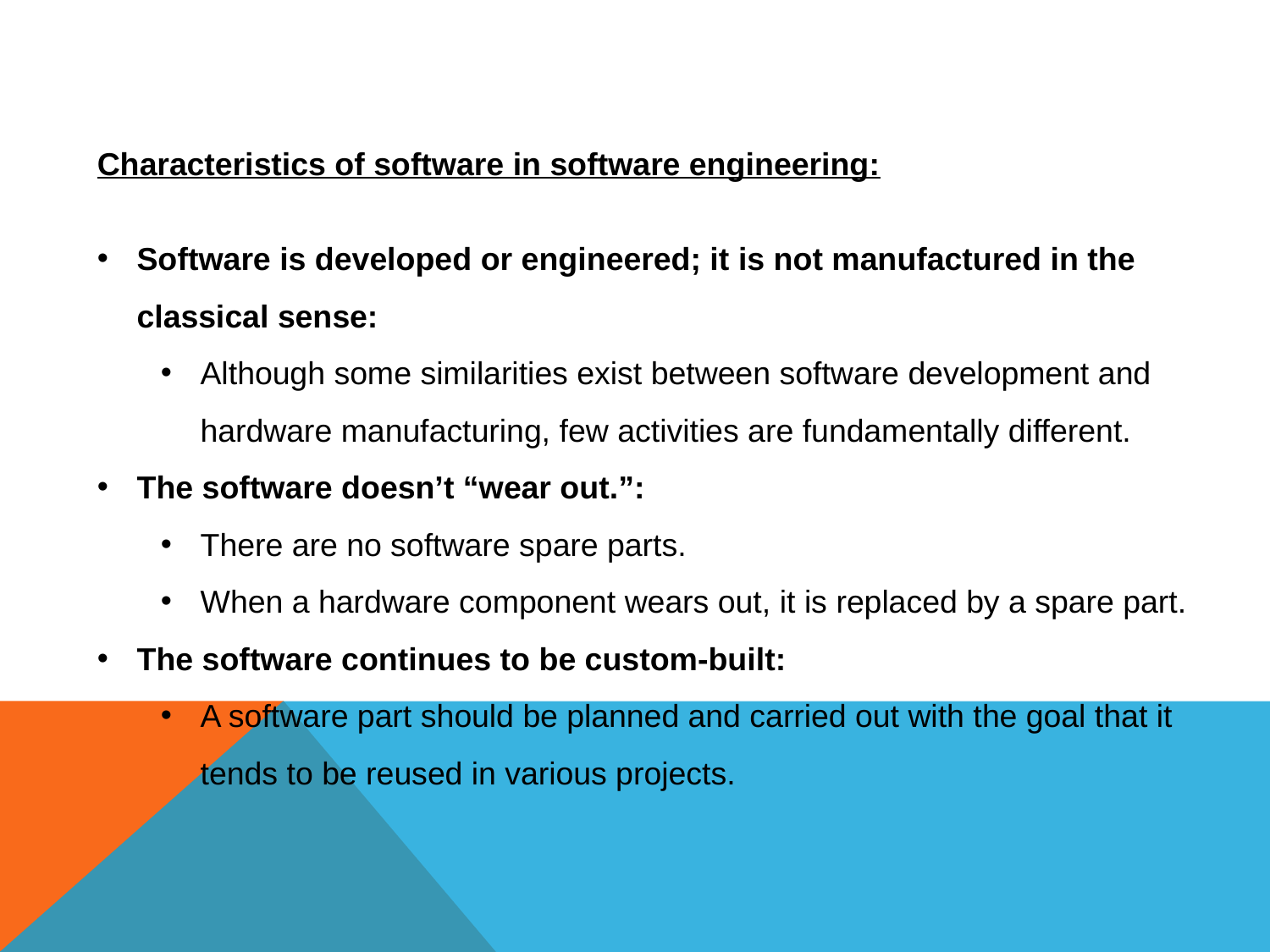

Characteristics of software in software engineering:

Software is developed or engineered; it is not manufactured in the classical sense:
Although some similarities exist between software development and hardware manufacturing, few activities are fundamentally different.
The software doesn’t “wear out.”:
There are no software spare parts.
When a hardware component wears out, it is replaced by a spare part.
The software continues to be custom-built:
A software part should be planned and carried out with the goal that it tends to be reused in various projects.